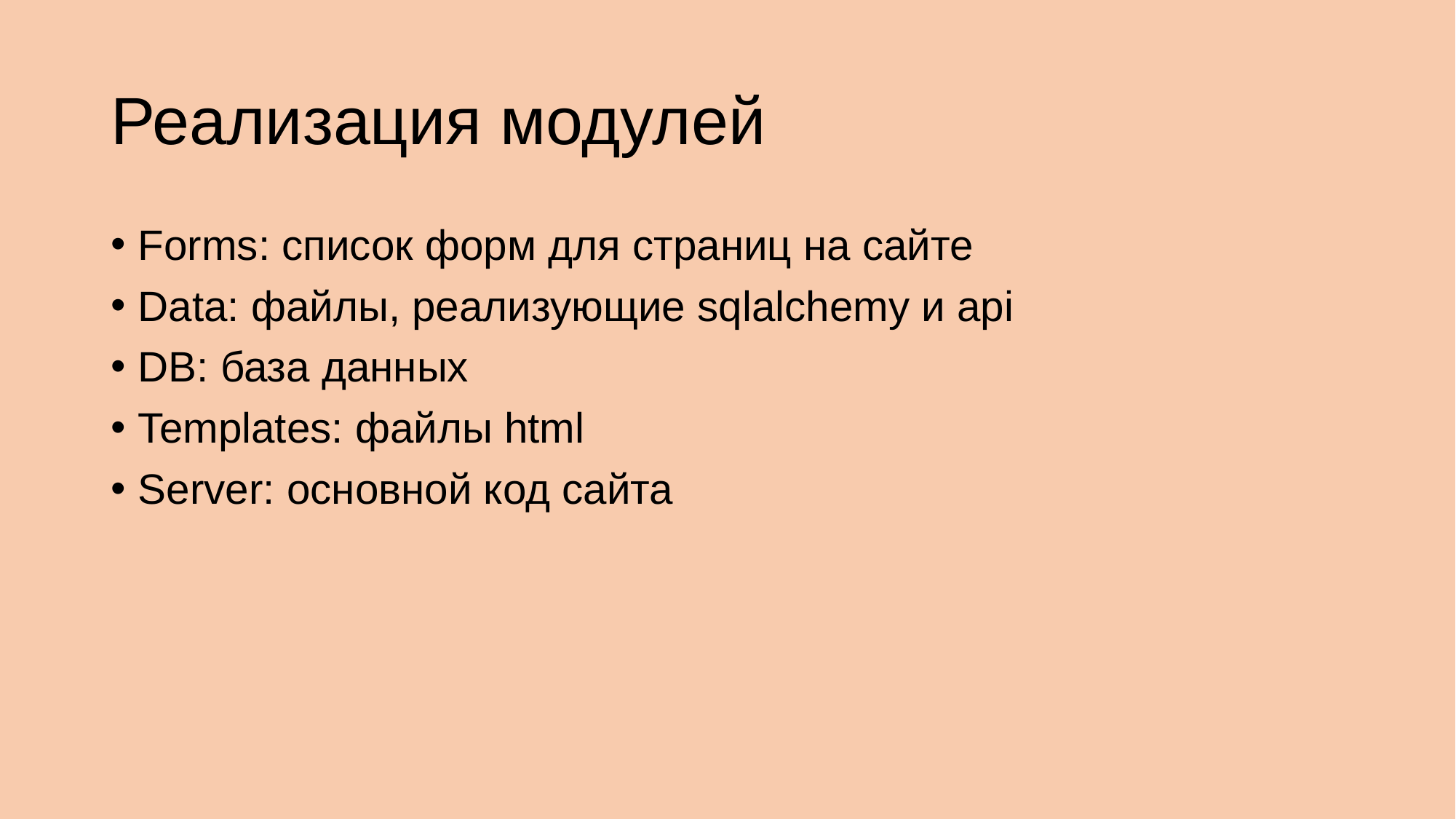

# Реализация модулей
Forms: список форм для страниц на сайте
Data: файлы, реализующие sqlalchemy и api
DB: база данных
Templates: файлы html
Server: основной код сайта